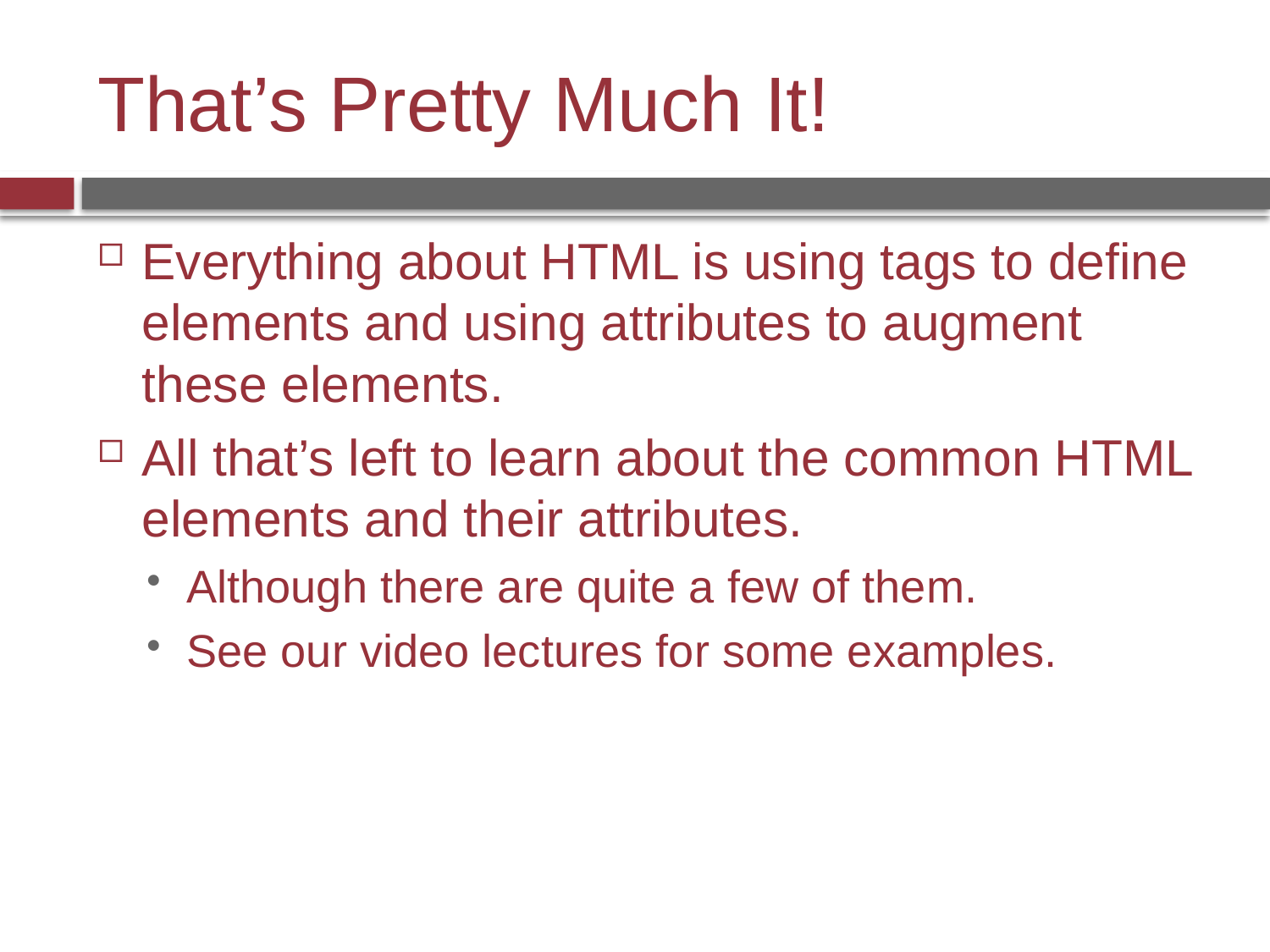

# That’s Pretty Much It!
Everything about HTML is using tags to define elements and using attributes to augment these elements.
All that’s left to learn about the common HTML elements and their attributes.
Although there are quite a few of them.
See our video lectures for some examples.